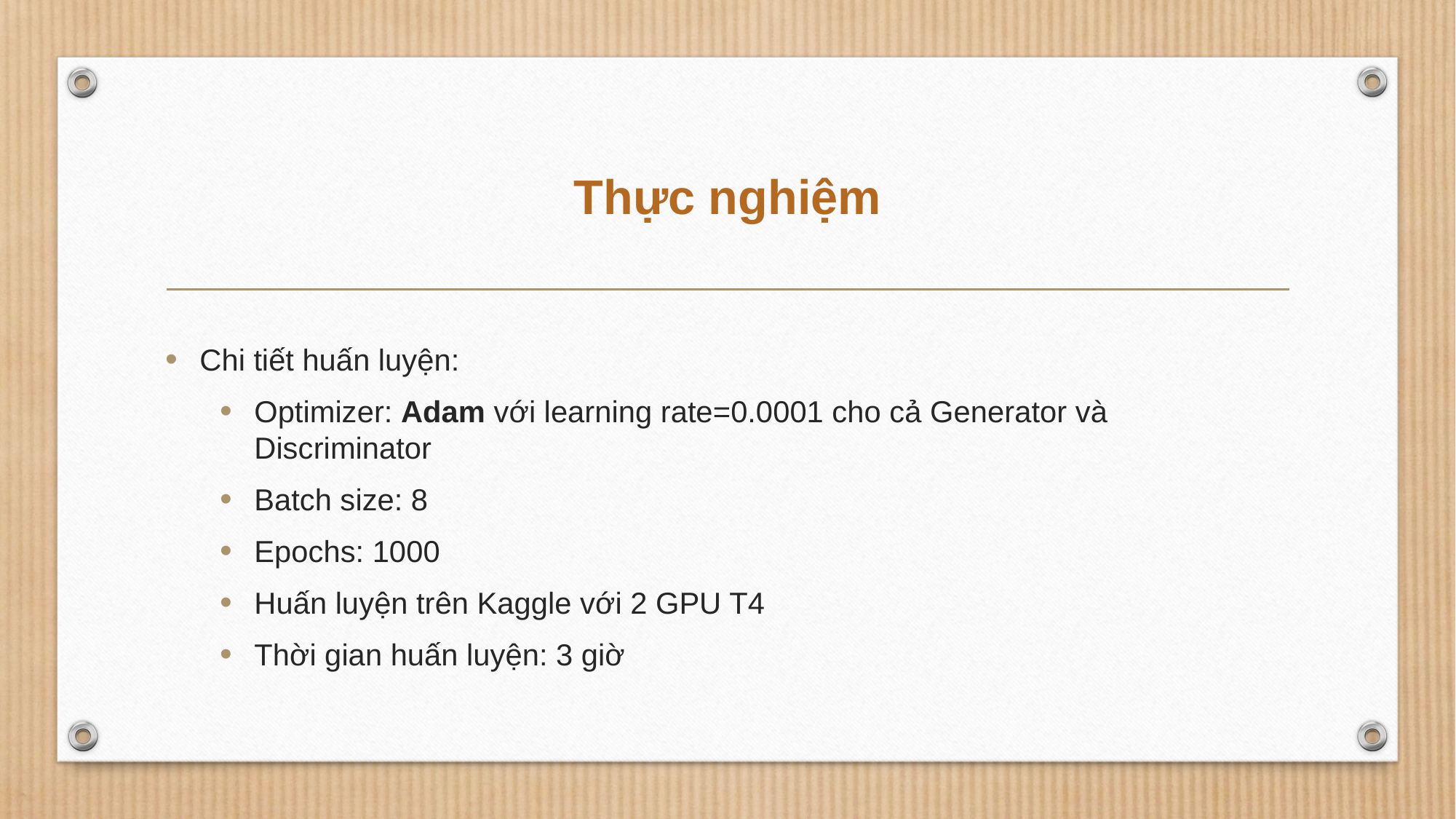

# Thực nghiệm
Chi tiết huấn luyện:
Optimizer: Adam với learning rate=0.0001 cho cả Generator và Discriminator
Batch size: 8
Epochs: 1000
Huấn luyện trên Kaggle với 2 GPU T4
Thời gian huấn luyện: 3 giờ